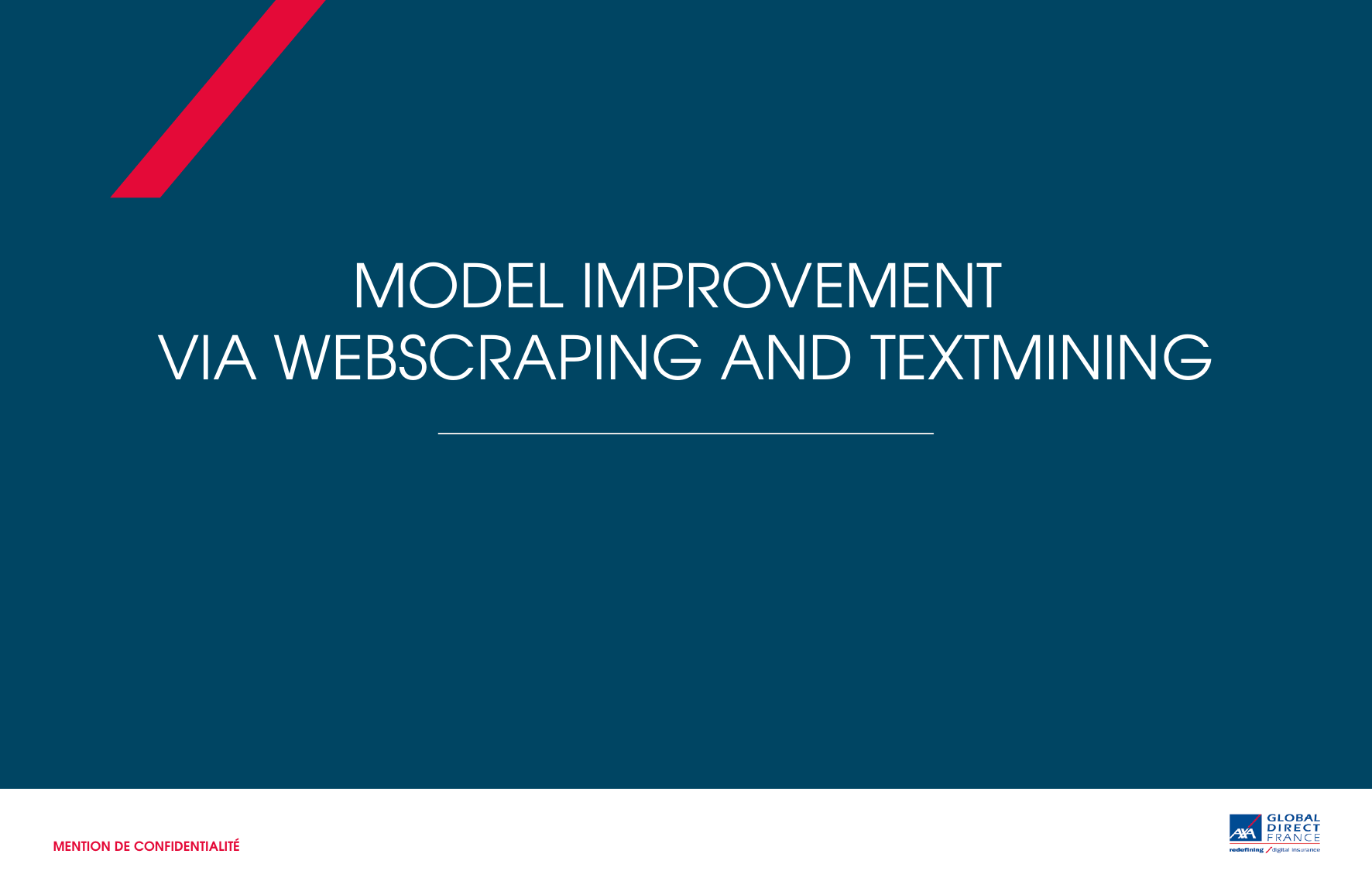

# Model improvement via Webscraping and Textmining
MENTION DE CONFIDENTIALITÉ